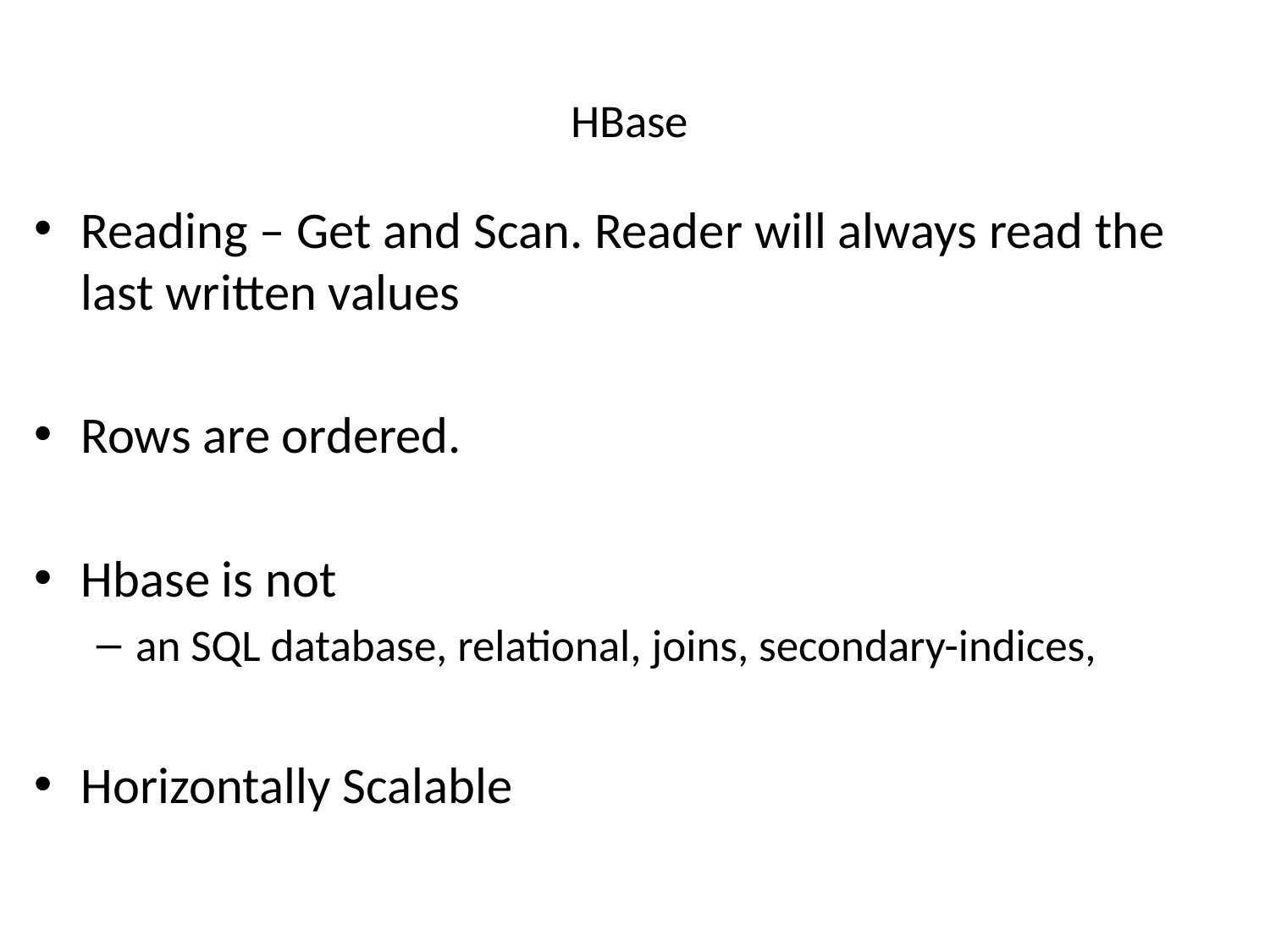

# HBase
Reading – Get and Scan. Reader will always read the last written values

Rows are ordered.

Hbase is not
an SQL database, relational, joins, secondary-indices,

Horizontally Scalable